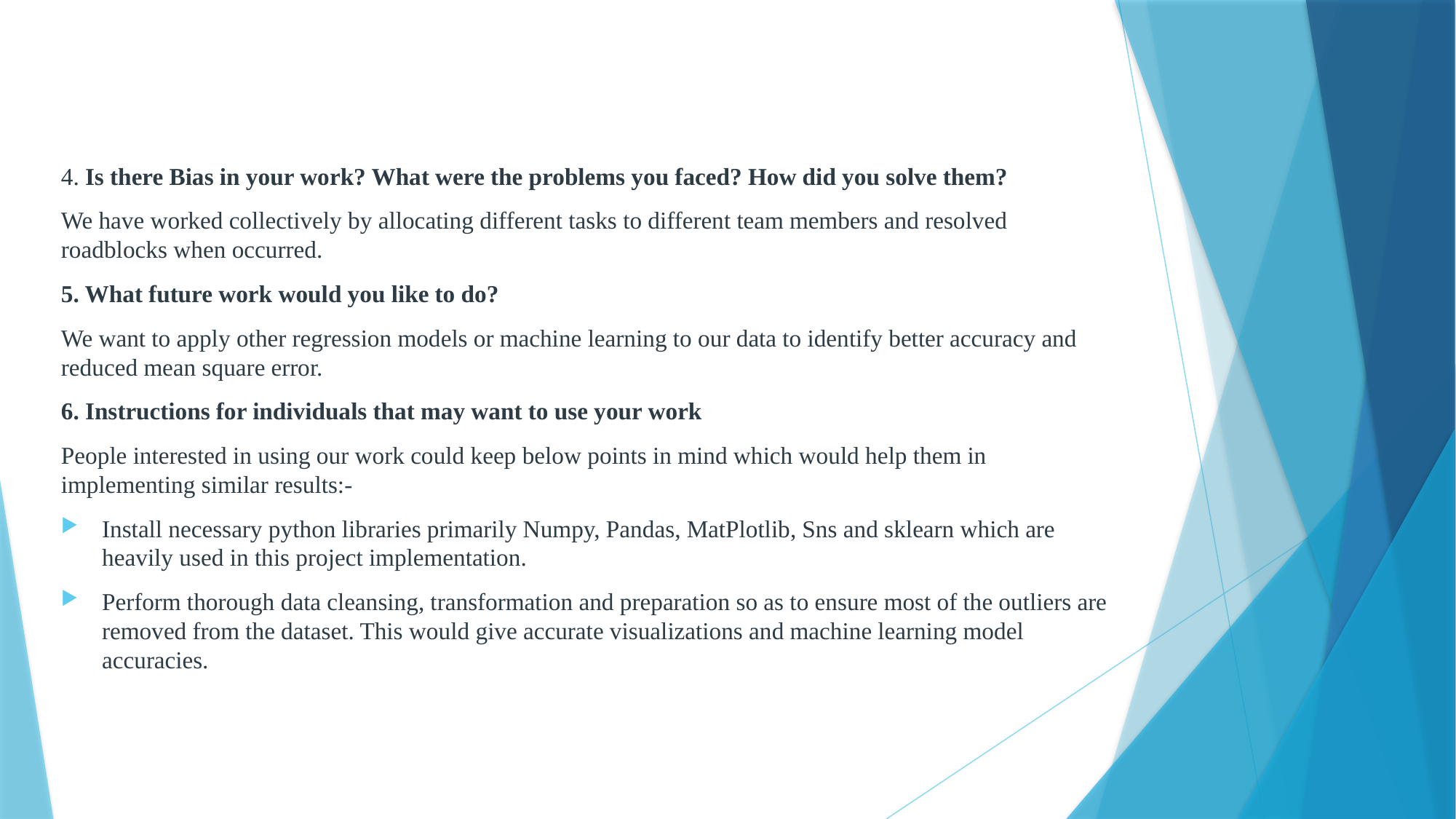

4. Is there Bias in your work? What were the problems you faced? How did you solve them?
We have worked collectively by allocating different tasks to different team members and resolved roadblocks when occurred.
5. What future work would you like to do?
We want to apply other regression models or machine learning to our data to identify better accuracy and reduced mean square error.
6. Instructions for individuals that may want to use your work
People interested in using our work could keep below points in mind which would help them in implementing similar results:-
Install necessary python libraries primarily Numpy, Pandas, MatPlotlib, Sns and sklearn which are heavily used in this project implementation.
Perform thorough data cleansing, transformation and preparation so as to ensure most of the outliers are removed from the dataset. This would give accurate visualizations and machine learning model accuracies.